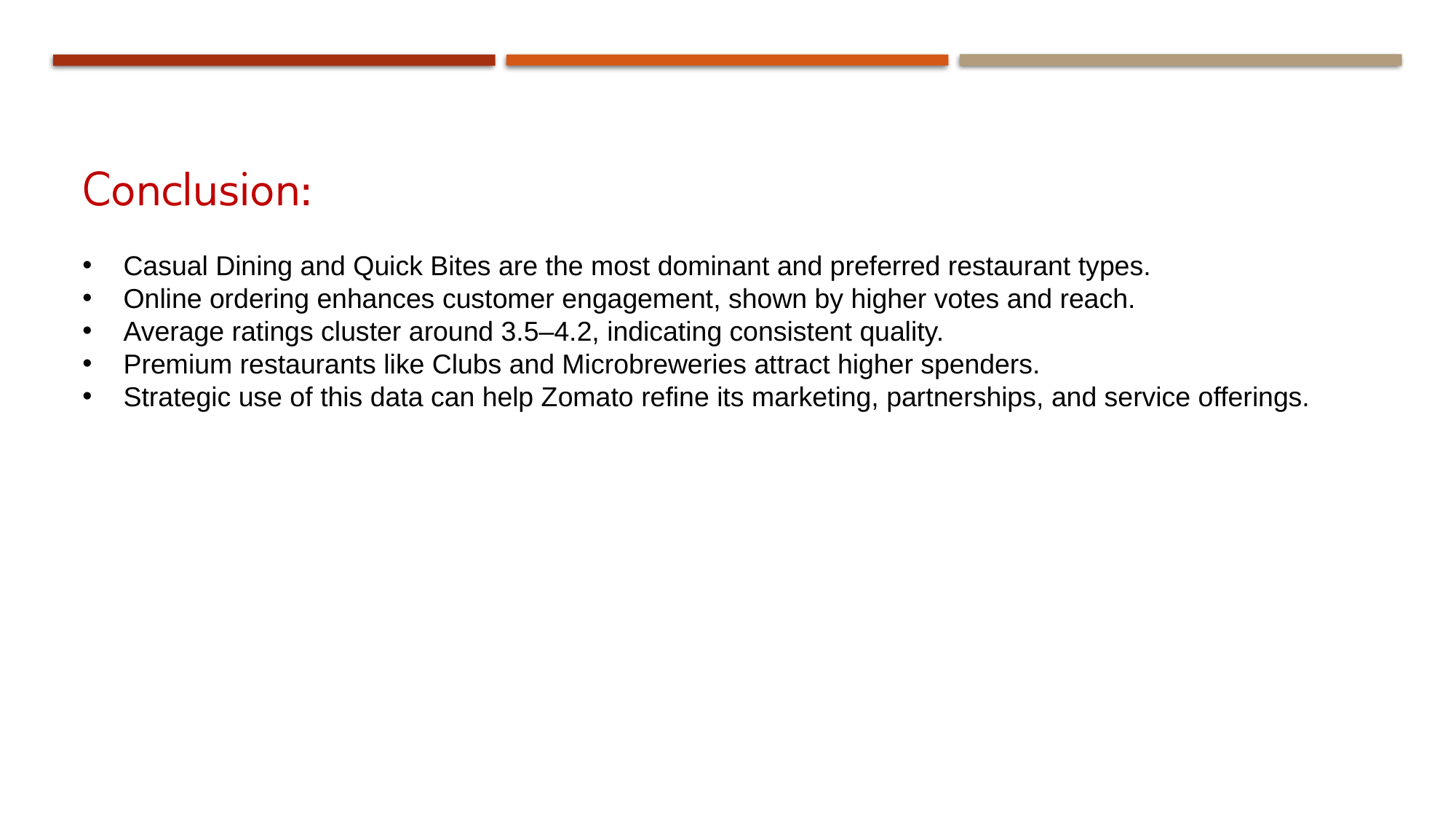

Conclusion:

Casual Dining and Quick Bites are the most dominant and preferred restaurant types.
Online ordering enhances customer engagement, shown by higher votes and reach.
Average ratings cluster around 3.5–4.2, indicating consistent quality.
Premium restaurants like Clubs and Microbreweries attract higher spenders.
Strategic use of this data can help Zomato refine its marketing, partnerships, and service offerings.